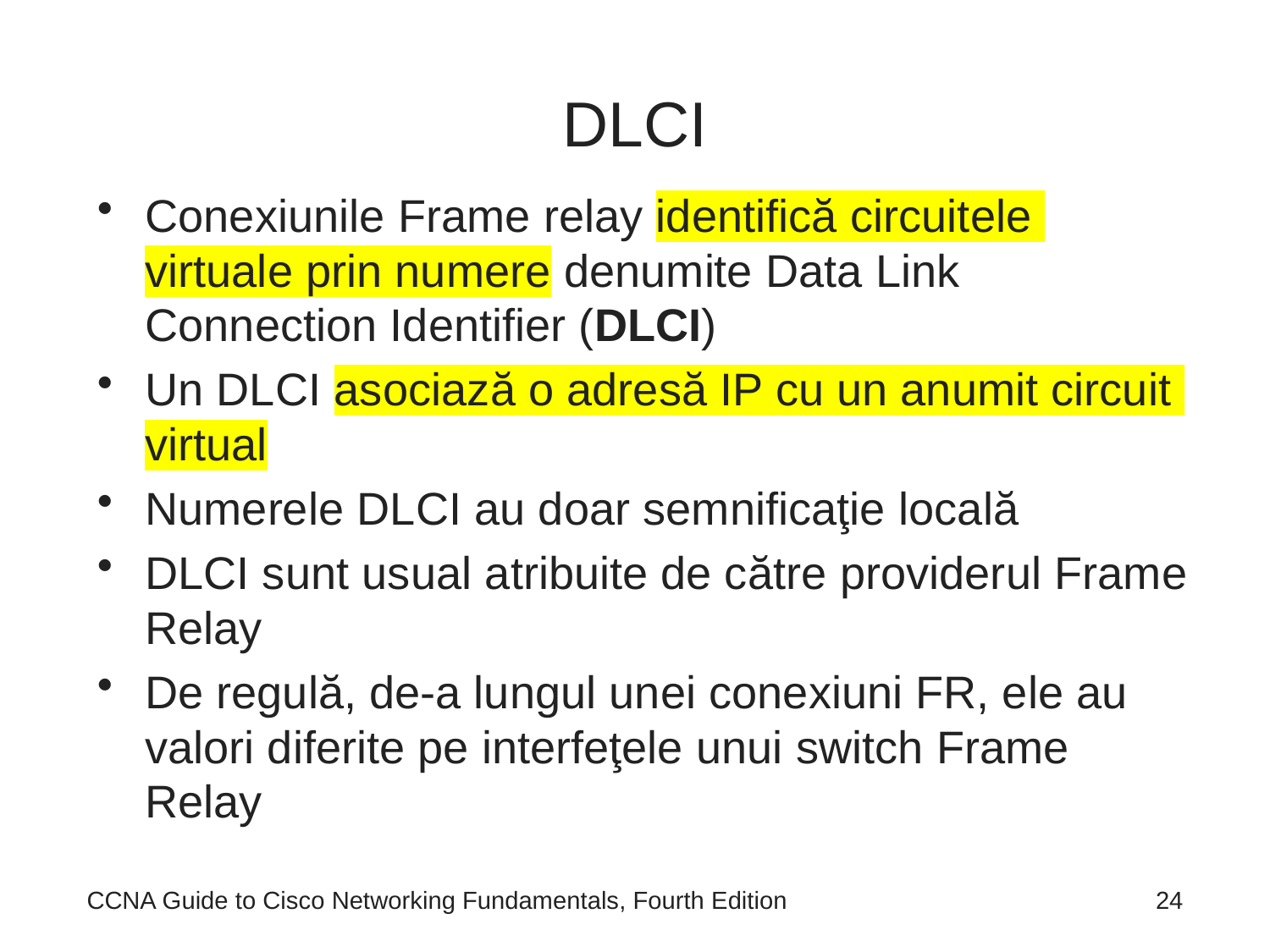

# DLCI
Conexiunile Frame relay identifică circuitele  virtuale prin numere denumite Data Link Connection Identifier (DLCI)
Un DLCI asociază o adresă IP cu un anumit circuit  virtual
Numerele DLCI au doar semnificaţie locală
DLCI sunt usual atribuite de către providerul Frame Relay
De regulă, de-a lungul unei conexiuni FR, ele au valori diferite pe interfeţele unui switch Frame Relay
CCNA Guide to Cisco Networking Fundamentals, Fourth Edition
24